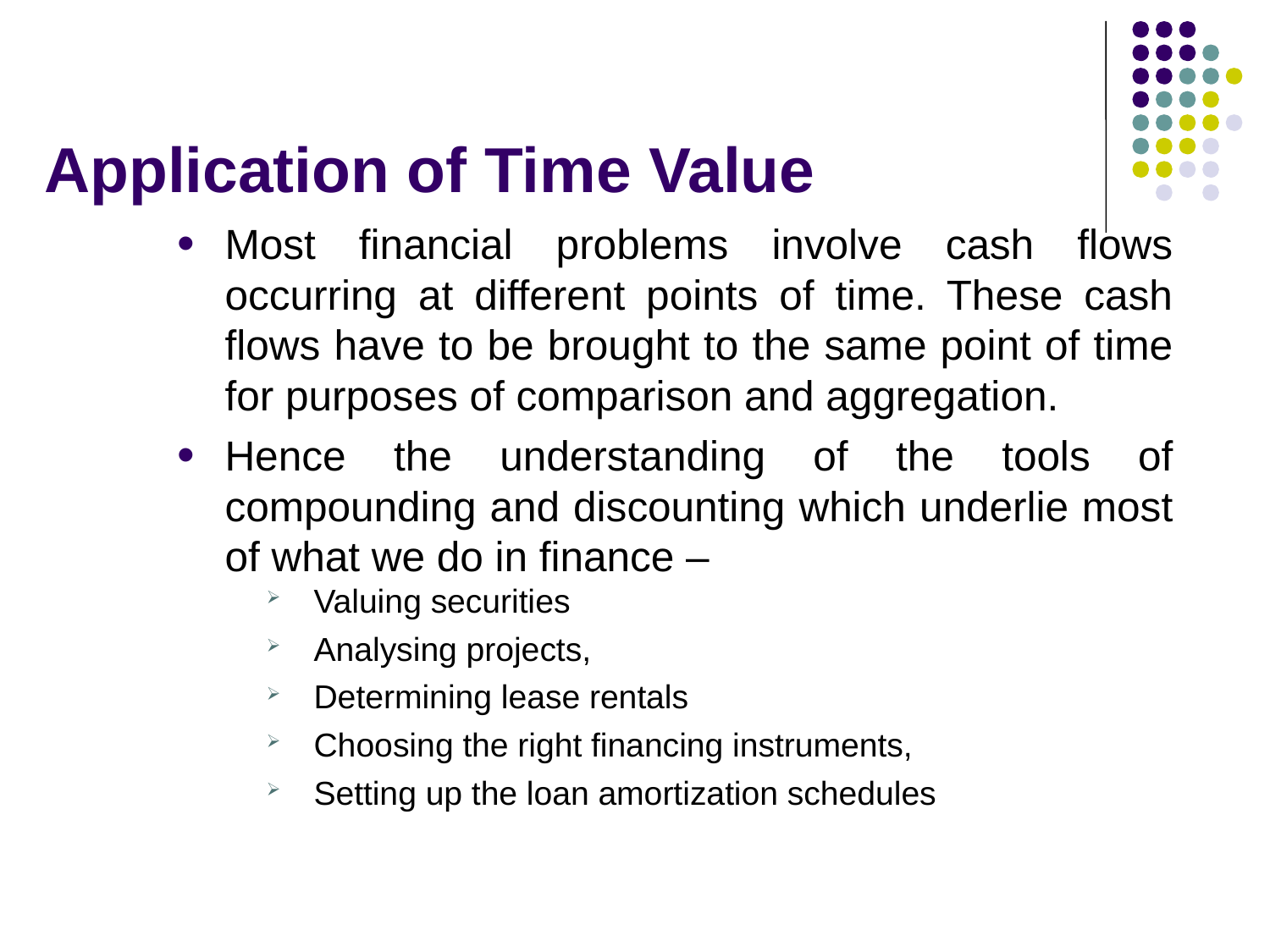

# Application of Time Value
Most financial problems involve cash flows occurring at different points of time. These cash flows have to be brought to the same point of time for purposes of comparison and aggregation.
Hence the understanding of the tools of compounding and discounting which underlie most of what we do in finance –
Valuing securities
Analysing projects,
Determining lease rentals
Choosing the right financing instruments,
Setting up the loan amortization schedules